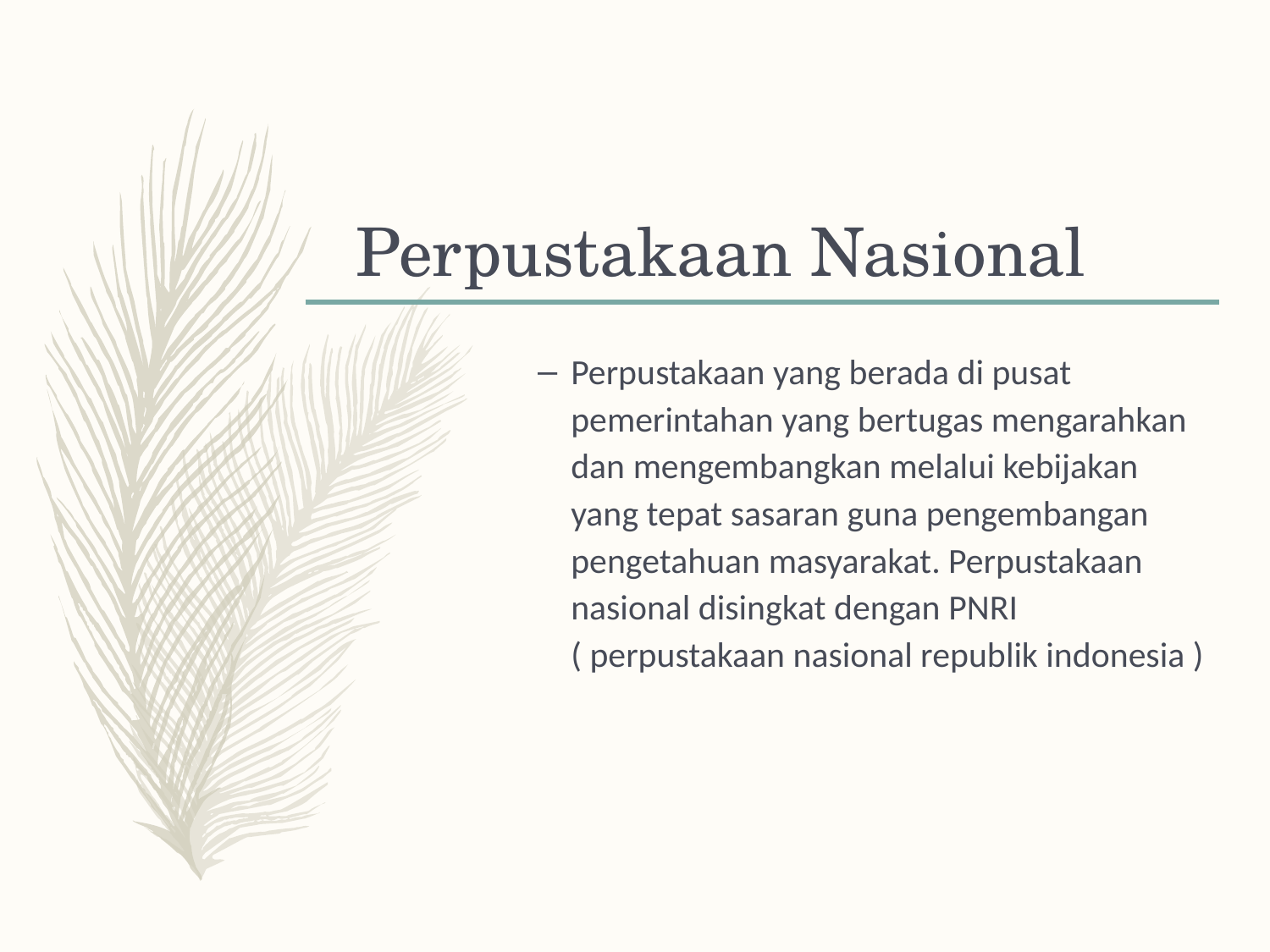

# Perpustakaan Nasional
Perpustakaan yang berada di pusat pemerintahan yang bertugas mengarahkan dan mengembangkan melalui kebijakan yang tepat sasaran guna pengembangan pengetahuan masyarakat. Perpustakaan nasional disingkat dengan PNRI ( perpustakaan nasional republik indonesia )